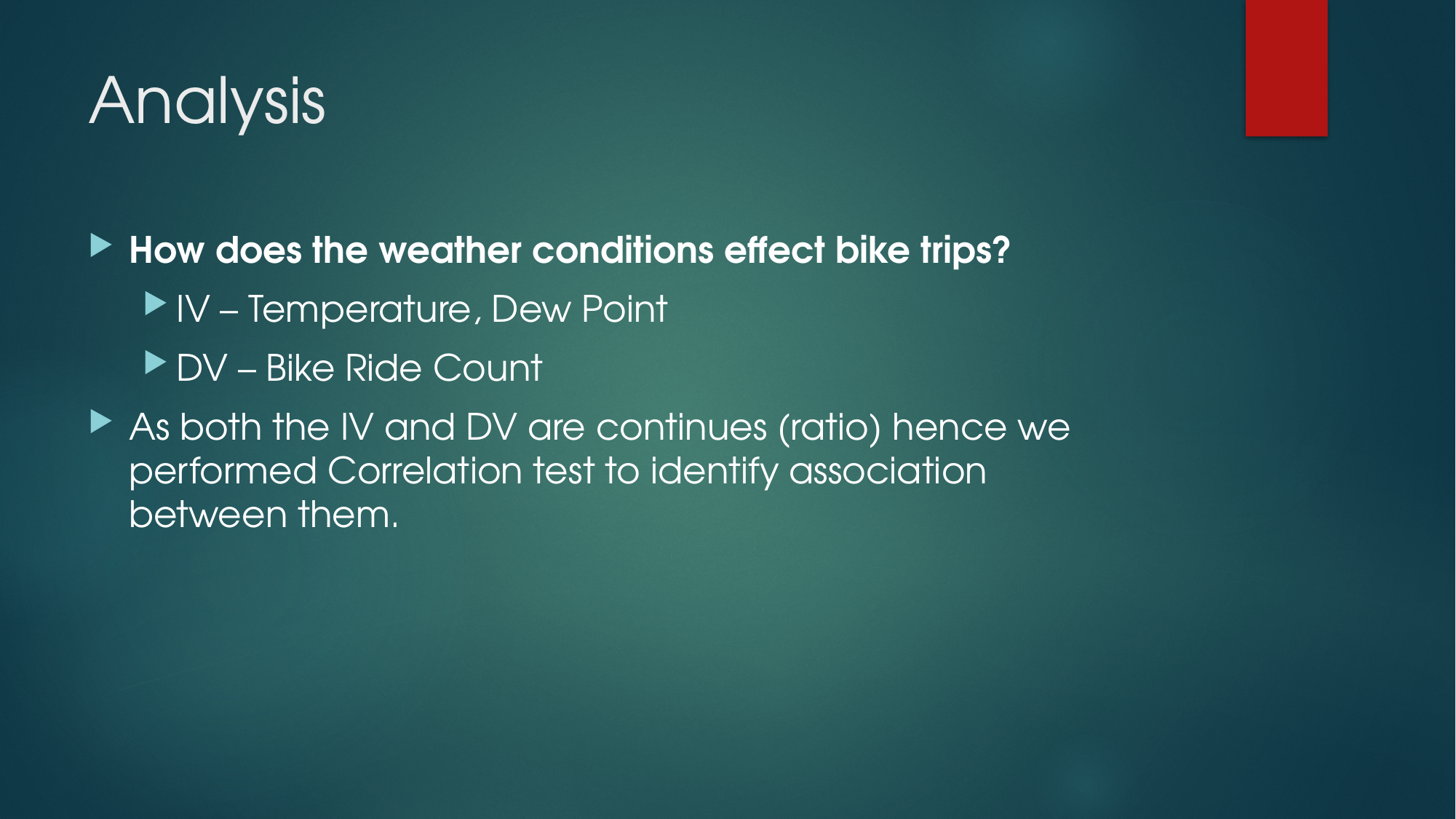

# Analysis
How does the weather conditions effect bike trips?
IV – Temperature, Dew Point
DV – Bike Ride Count
As both the IV and DV are continues (ratio) hence we performed Correlation test to identify association between them.